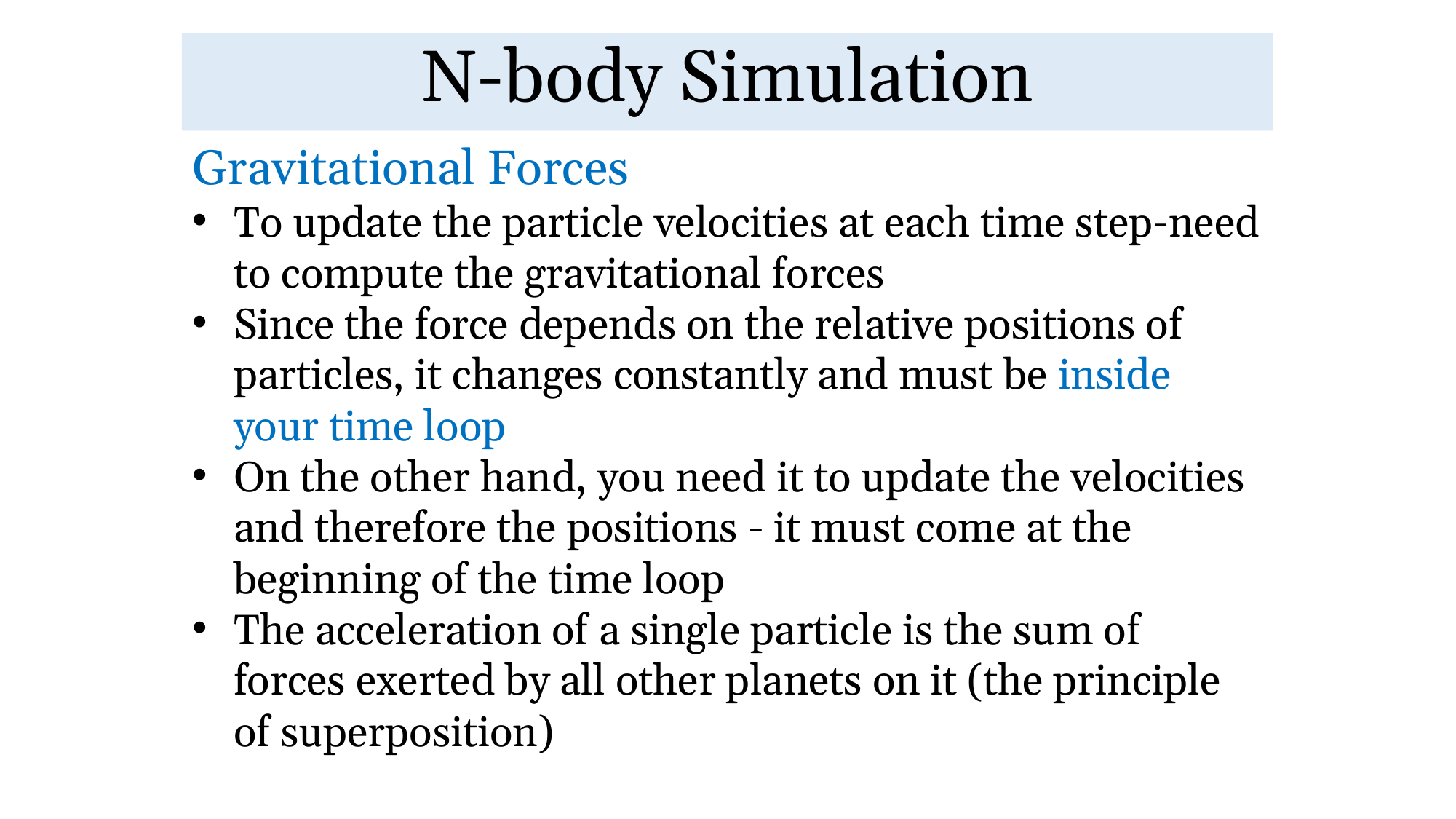

N-body Simulation

Gravitational Forces
To update the particle velocities at each time step-need to compute the gravitational forces
Since the force depends on the relative positions of particles, it changes constantly and must be inside your time loop
On the other hand, you need it to update the velocities and therefore the positions - it must come at the beginning of the time loop
The acceleration of a single particle is the sum of forces exerted by all other planets on it (the principle of superposition)